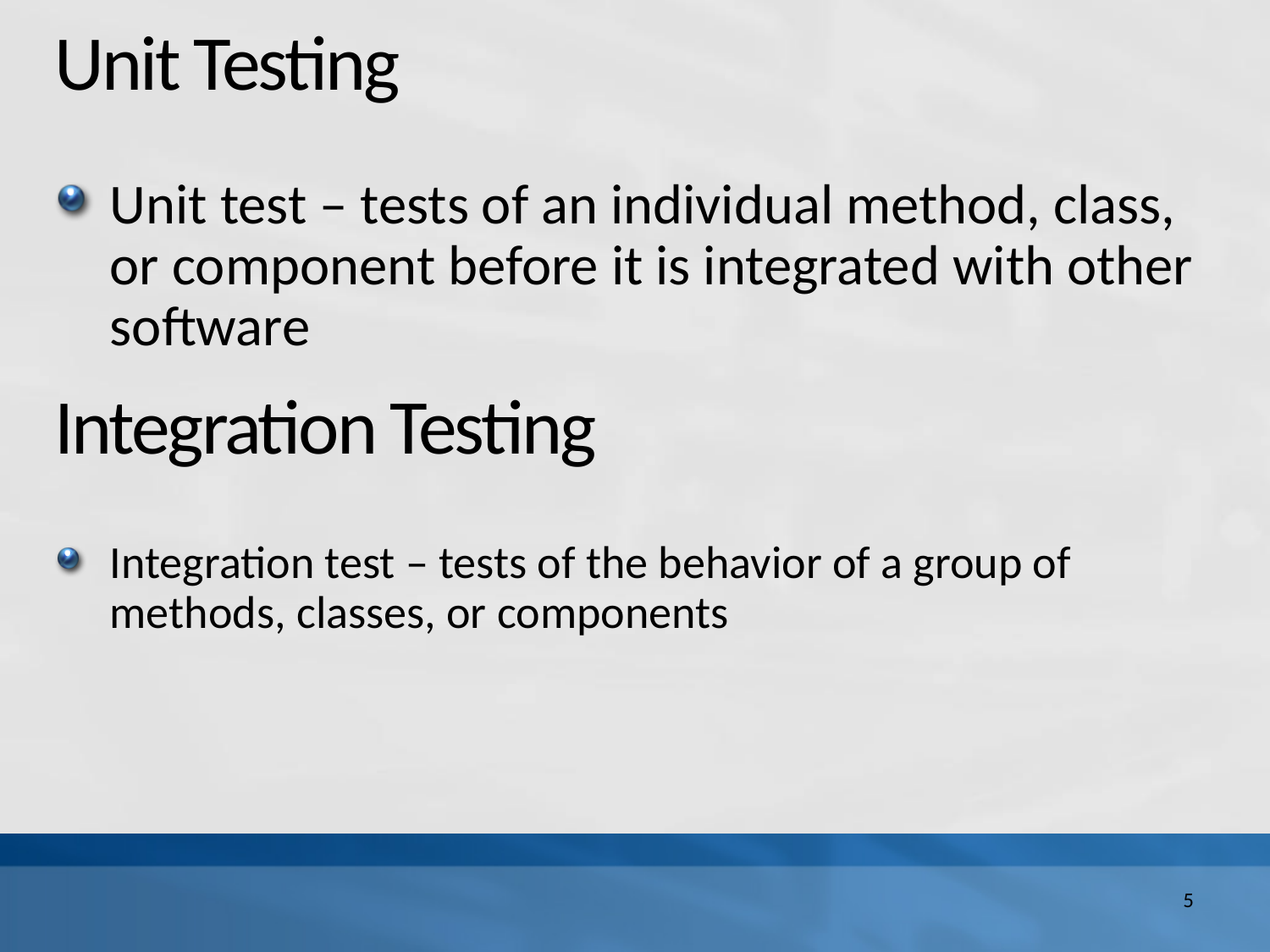

Unit Testing
Unit test – tests of an individual method, class, or component before it is integrated with other software
Integration Testing
Integration test – tests of the behavior of a group of methods, classes, or components
5